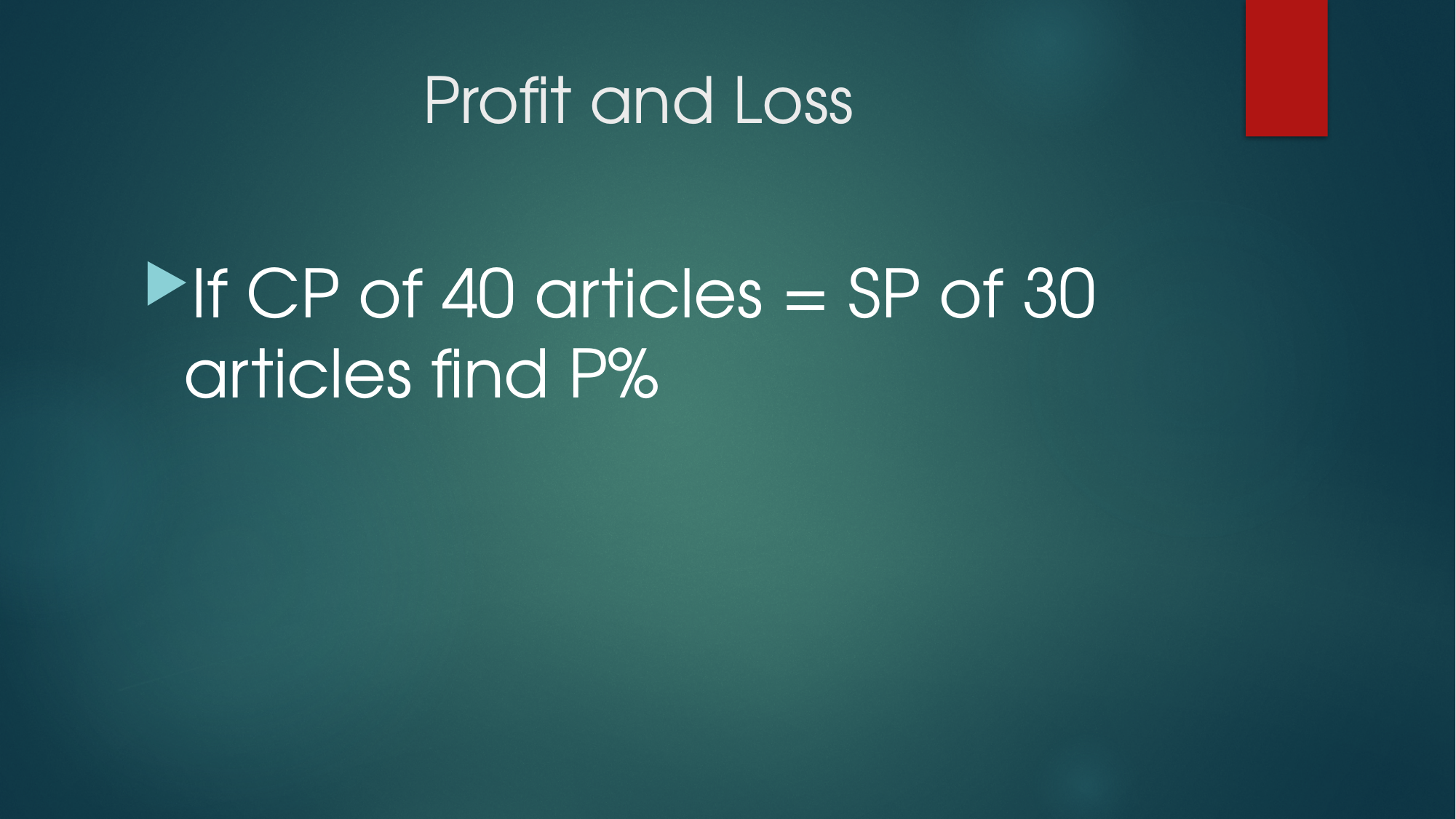

# Profit and Loss
If CP of 40 articles = SP of 30 articles find P%